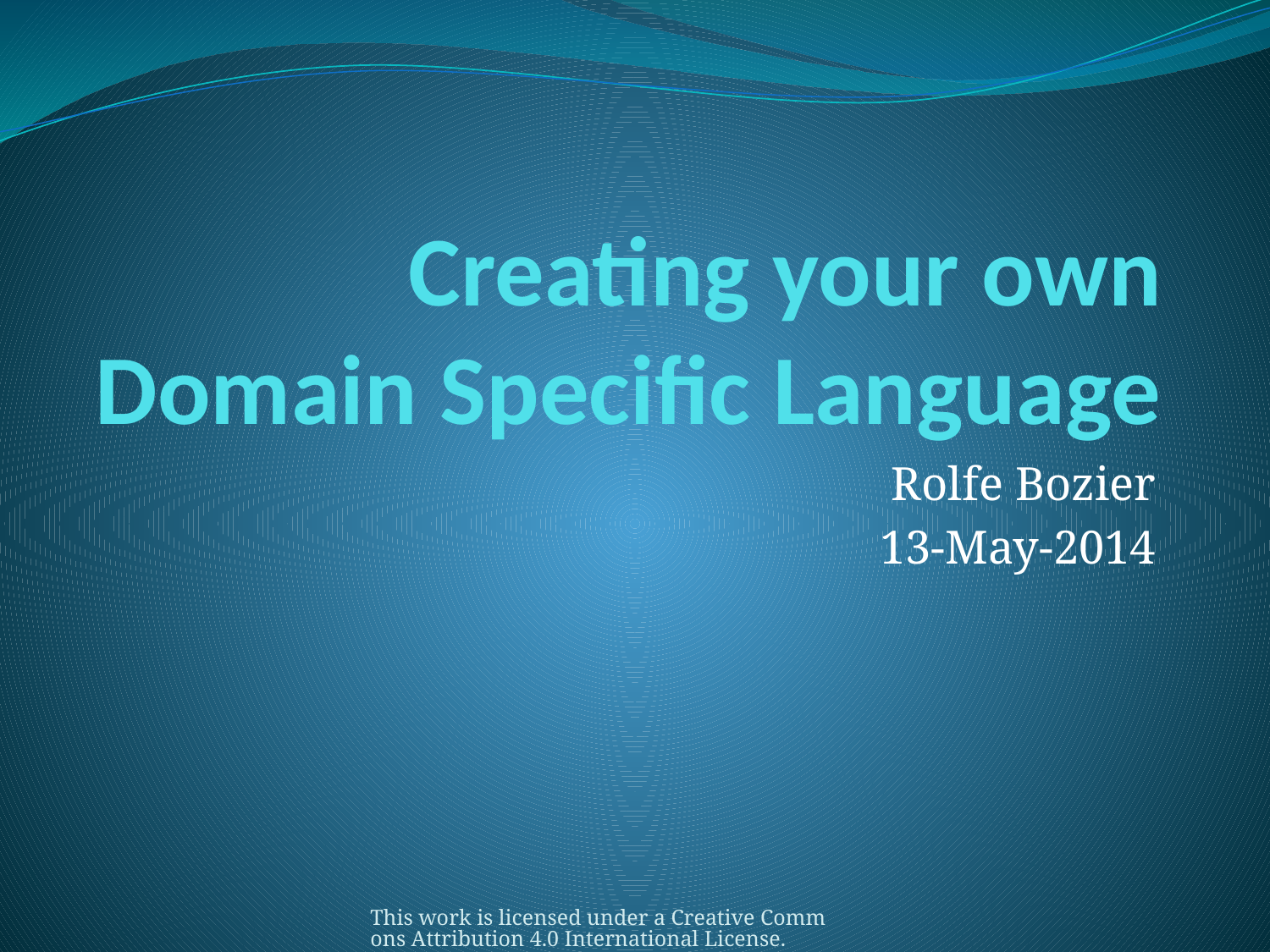

# Creating your own Domain Specific Language
Rolfe Bozier
13-May-2014
This work is licensed under a Creative Commons Attribution 4.0 International License.